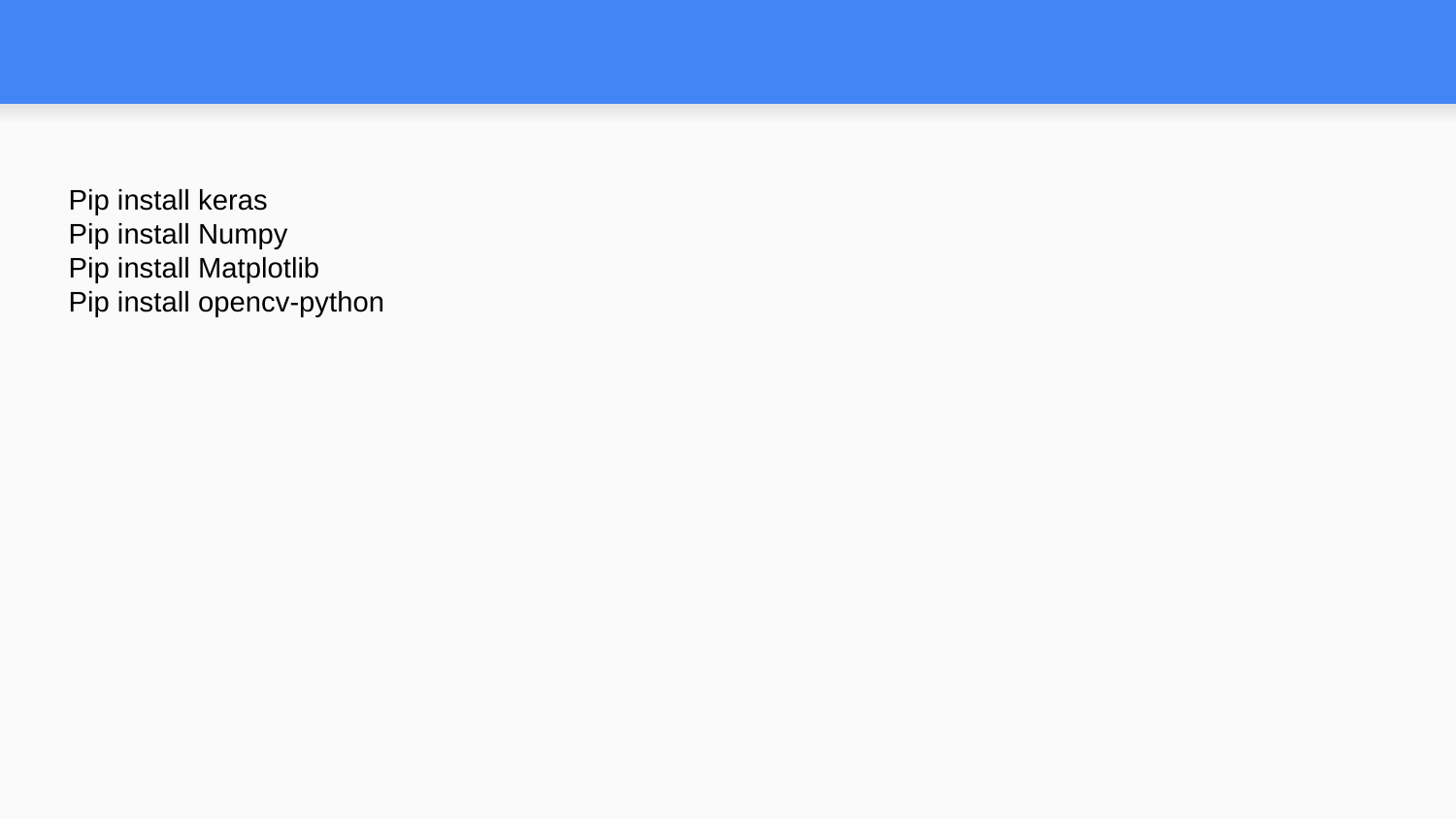

#
Pip install keras
Pip install Numpy
Pip install Matplotlib
Pip install opencv-python